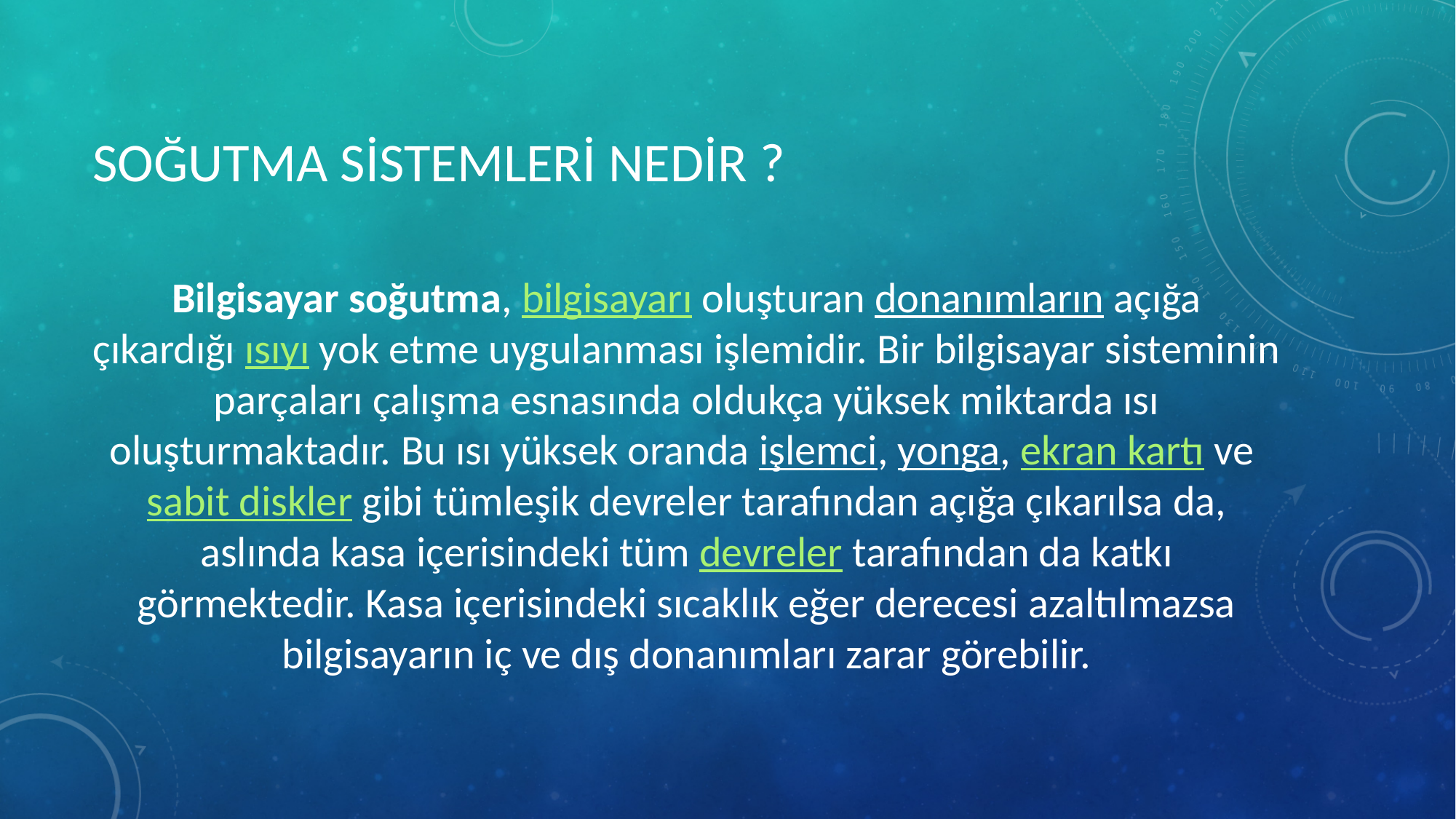

# soğutma sistemleri nedir ?
Bilgisayar soğutma, bilgisayarı oluşturan donanımların açığa çıkardığı ısıyı yok etme uygulanması işlemidir. Bir bilgisayar sisteminin parçaları çalışma esnasında oldukça yüksek miktarda ısı oluşturmaktadır. Bu ısı yüksek oranda işlemci, yonga, ekran kartı ve sabit diskler gibi tümleşik devreler tarafından açığa çıkarılsa da, aslında kasa içerisindeki tüm devreler tarafından da katkı görmektedir. Kasa içerisindeki sıcaklık eğer derecesi azaltılmazsa bilgisayarın iç ve dış donanımları zarar görebilir.